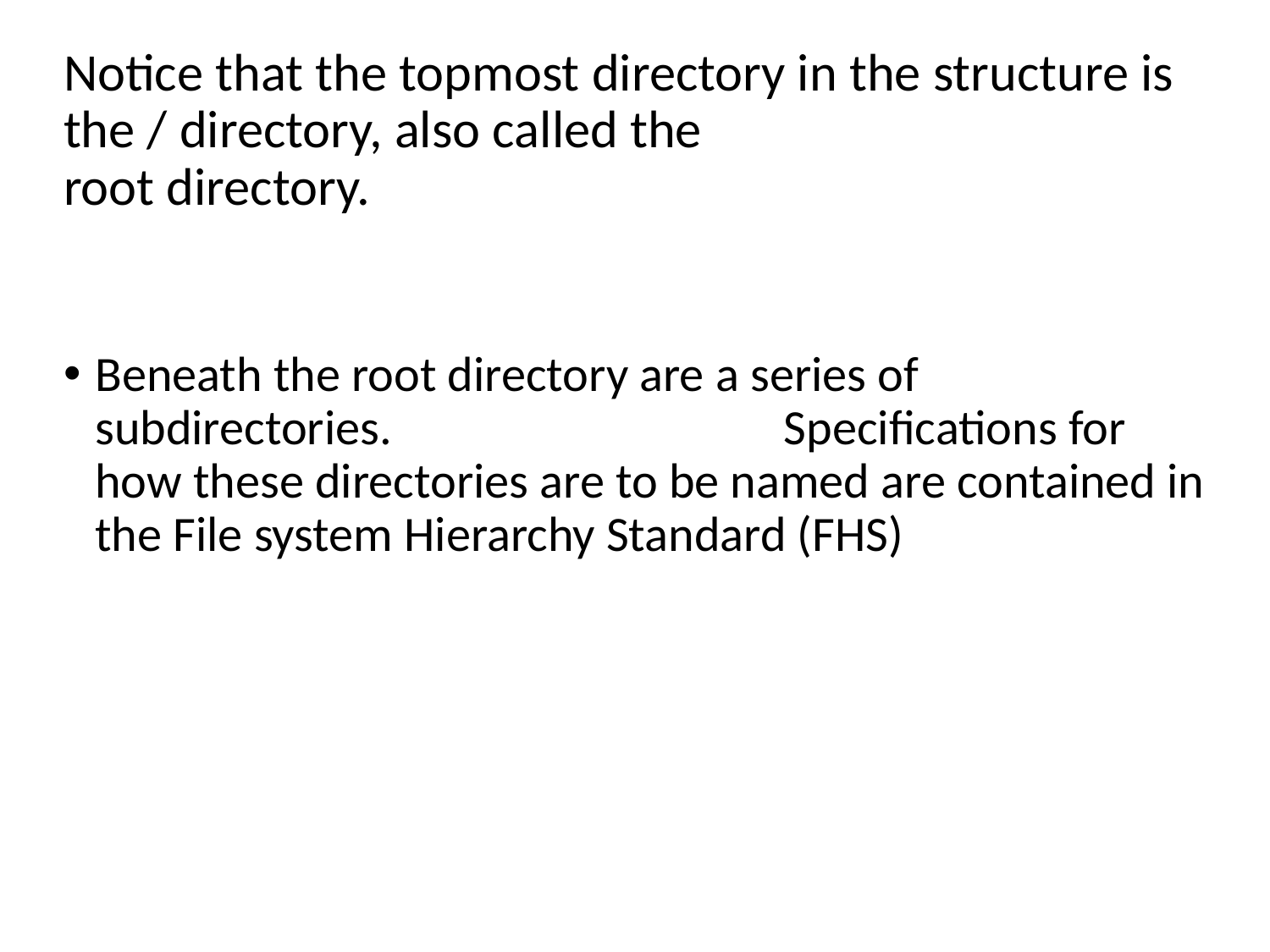

# Notice that the topmost directory in the structure is the / directory, also called the root directory.
Beneath the root directory are a series of subdirectories.                                   Specifications for how these directories are to be named are contained in the File system Hierarchy Standard (FHS)‏